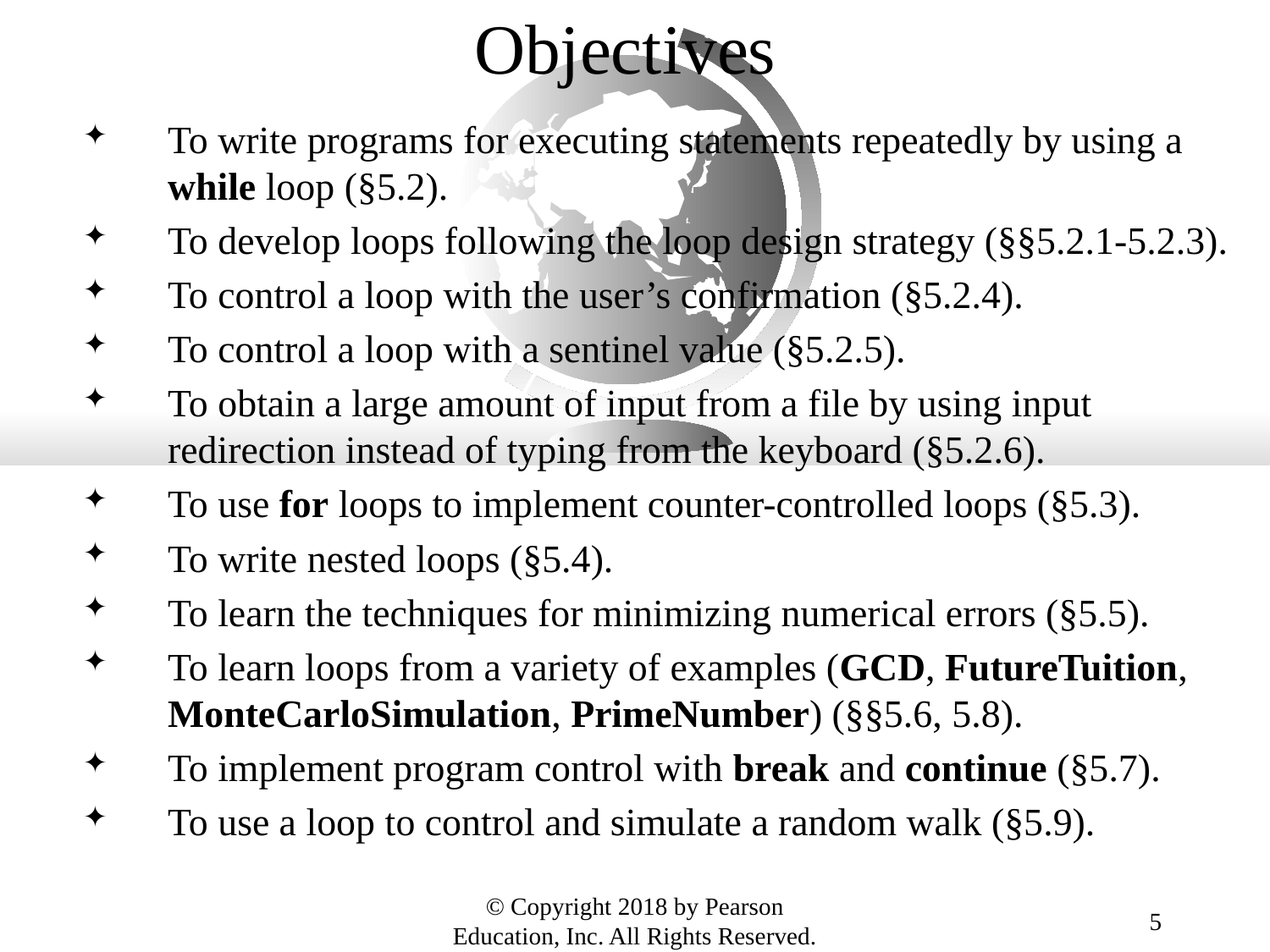

# Objectives
To write programs for executing statements repeatedly by using a while loop (§5.2).
To develop loops following the loop design strategy (§§5.2.1-5.2.3).
To control a loop with the user’s confirmation (§5.2.4).
To control a loop with a sentinel value (§5.2.5).
To obtain a large amount of input from a file by using input redirection instead of typing from the keyboard (§5.2.6).
To use for loops to implement counter-controlled loops (§5.3).
To write nested loops (§5.4).
To learn the techniques for minimizing numerical errors (§5.5).
To learn loops from a variety of examples (GCD, FutureTuition, MonteCarloSimulation, PrimeNumber) (§§5.6, 5.8).
To implement program control with break and continue (§5.7).
To use a loop to control and simulate a random walk (§5.9).
© Copyright 2018 by Pearson Education, Inc. All Rights Reserved.
5